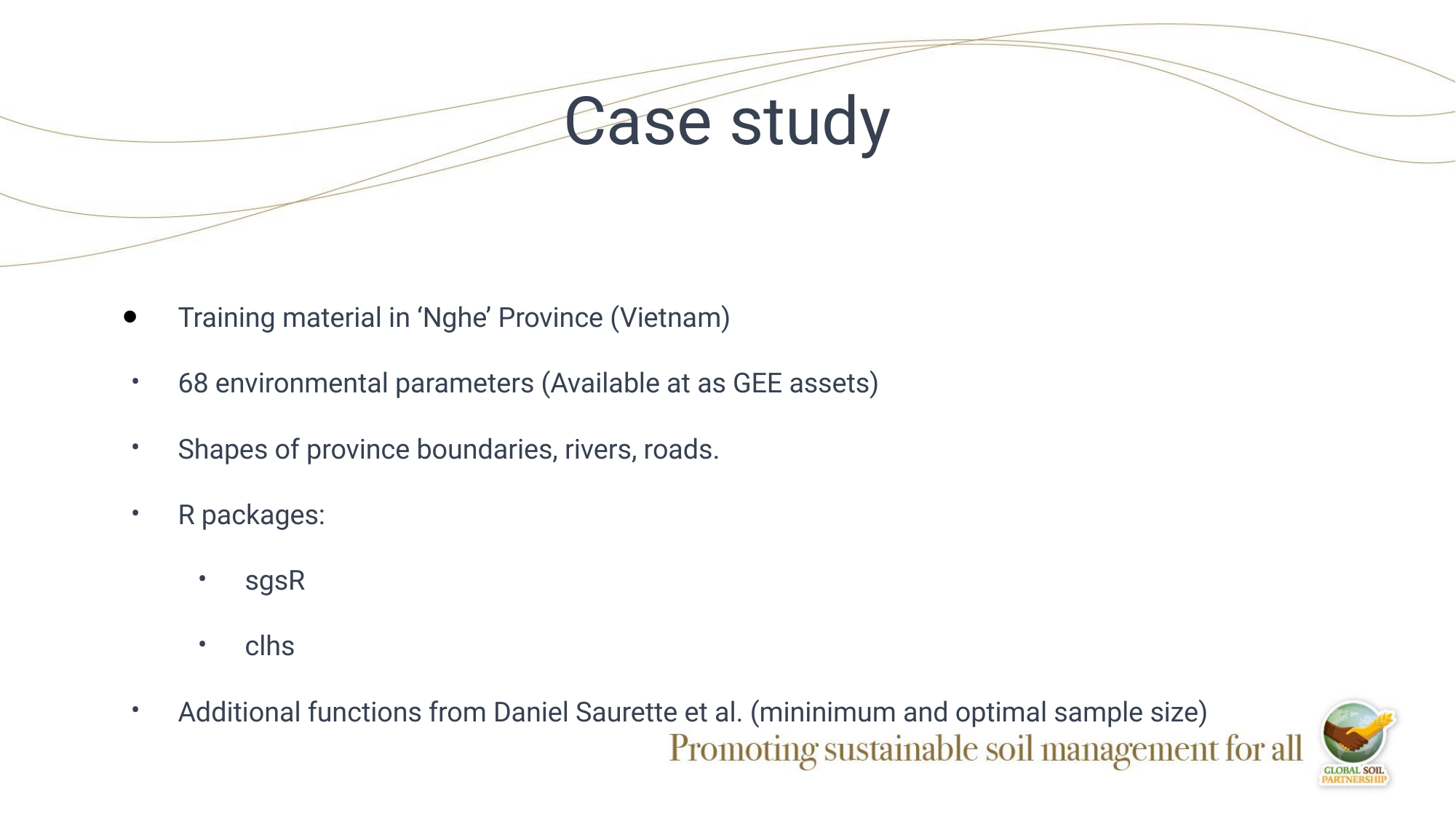

# Case study

Training material in ‘Nghe’ Province (Vietnam)
68 environmental parameters (Available at as GEE assets)
Shapes of province boundaries, rivers, roads.
R packages:
sgsR
clhs
Additional functions from Daniel Saurette et al. (mininimum and optimal sample size)